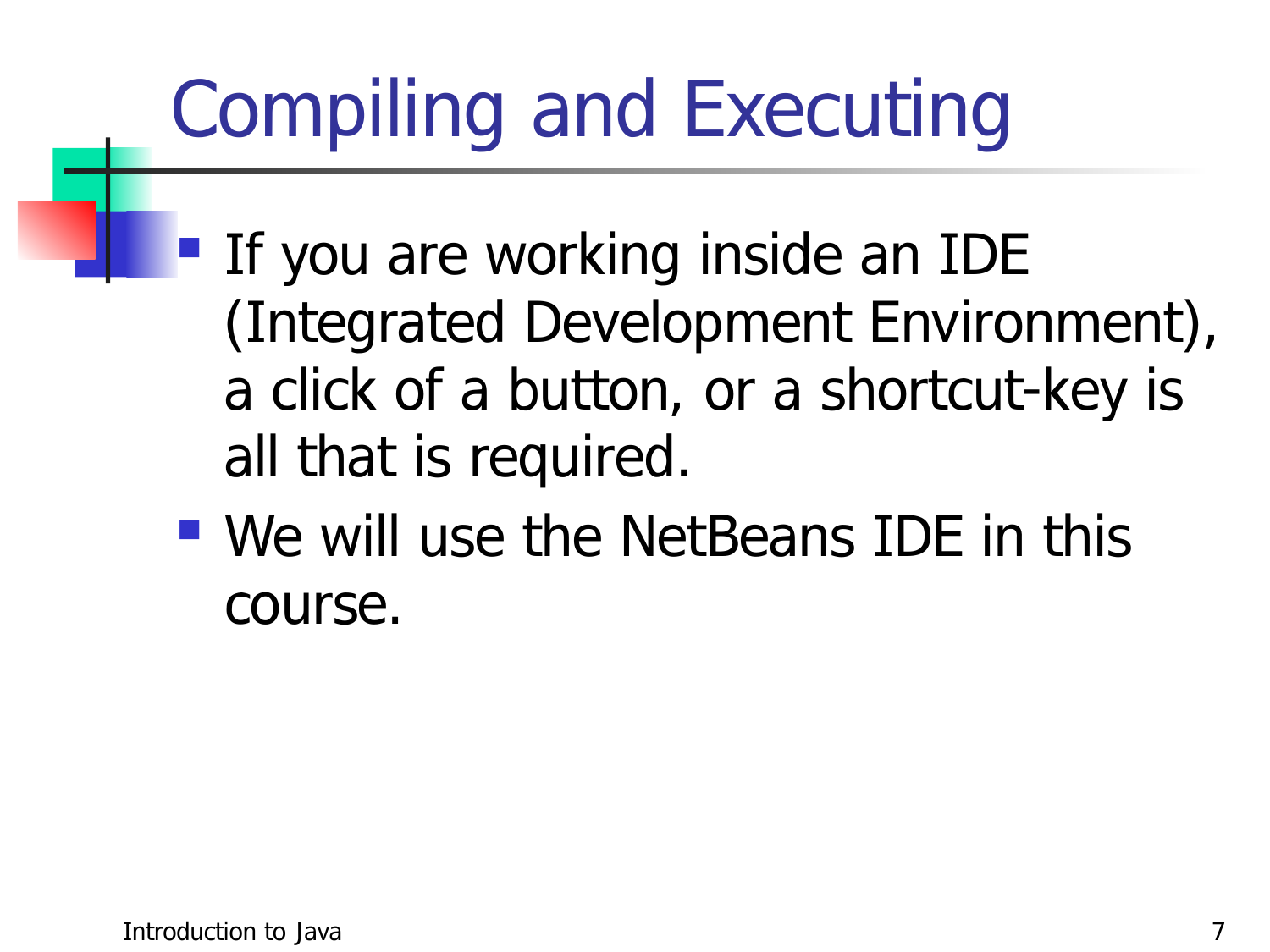

# Compiling and Executing
If you are working inside an IDE (Integrated Development Environment), a click of a button, or a shortcut-key is all that is required.
We will use the NetBeans IDE in this course.
Introduction to Java
7